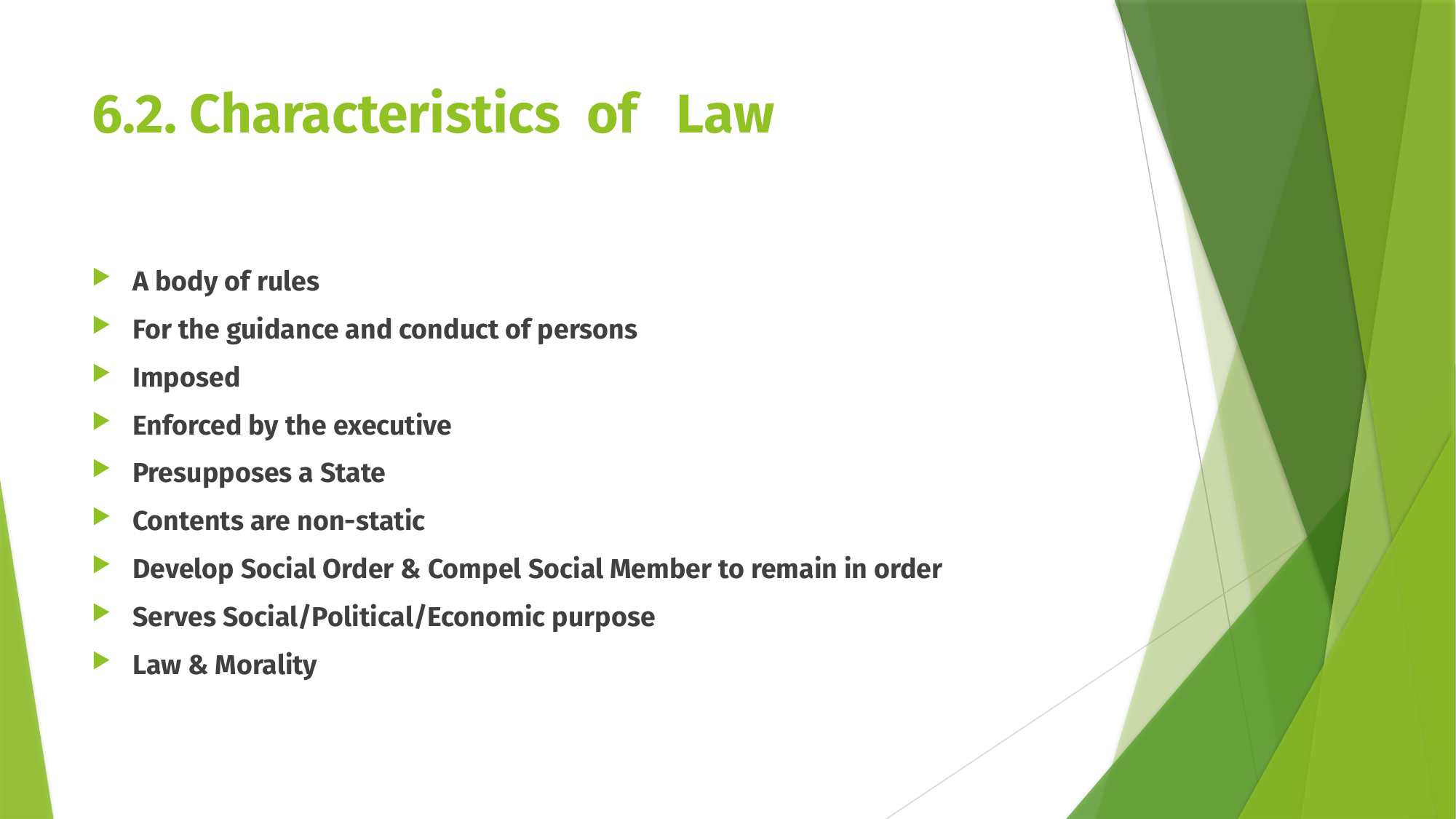

# 6.2. Characteristics  of   Law
A body of rules
For the guidance and conduct of persons
Imposed
Enforced by the executive
Presupposes a State
Contents are non-static
Develop Social Order & Compel Social Member to remain in order
Serves Social/Political/Economic purpose
Law & Morality